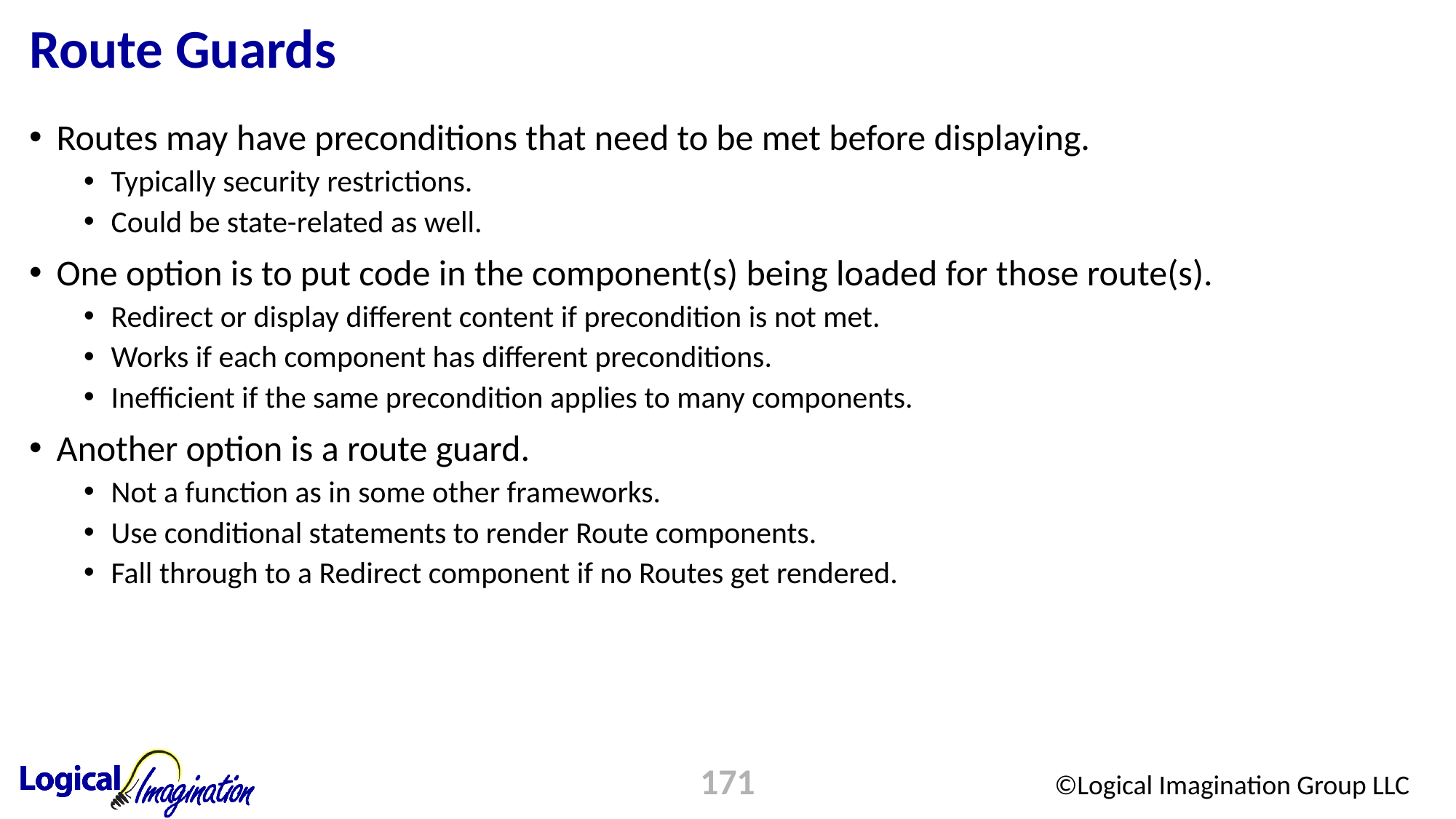

# Route Guards
Routes may have preconditions that need to be met before displaying.
Typically security restrictions.
Could be state-related as well.
One option is to put code in the component(s) being loaded for those route(s).
Redirect or display different content if precondition is not met.
Works if each component has different preconditions.
Inefficient if the same precondition applies to many components.
Another option is a route guard.
Not a function as in some other frameworks.
Use conditional statements to render Route components.
Fall through to a Redirect component if no Routes get rendered.
171